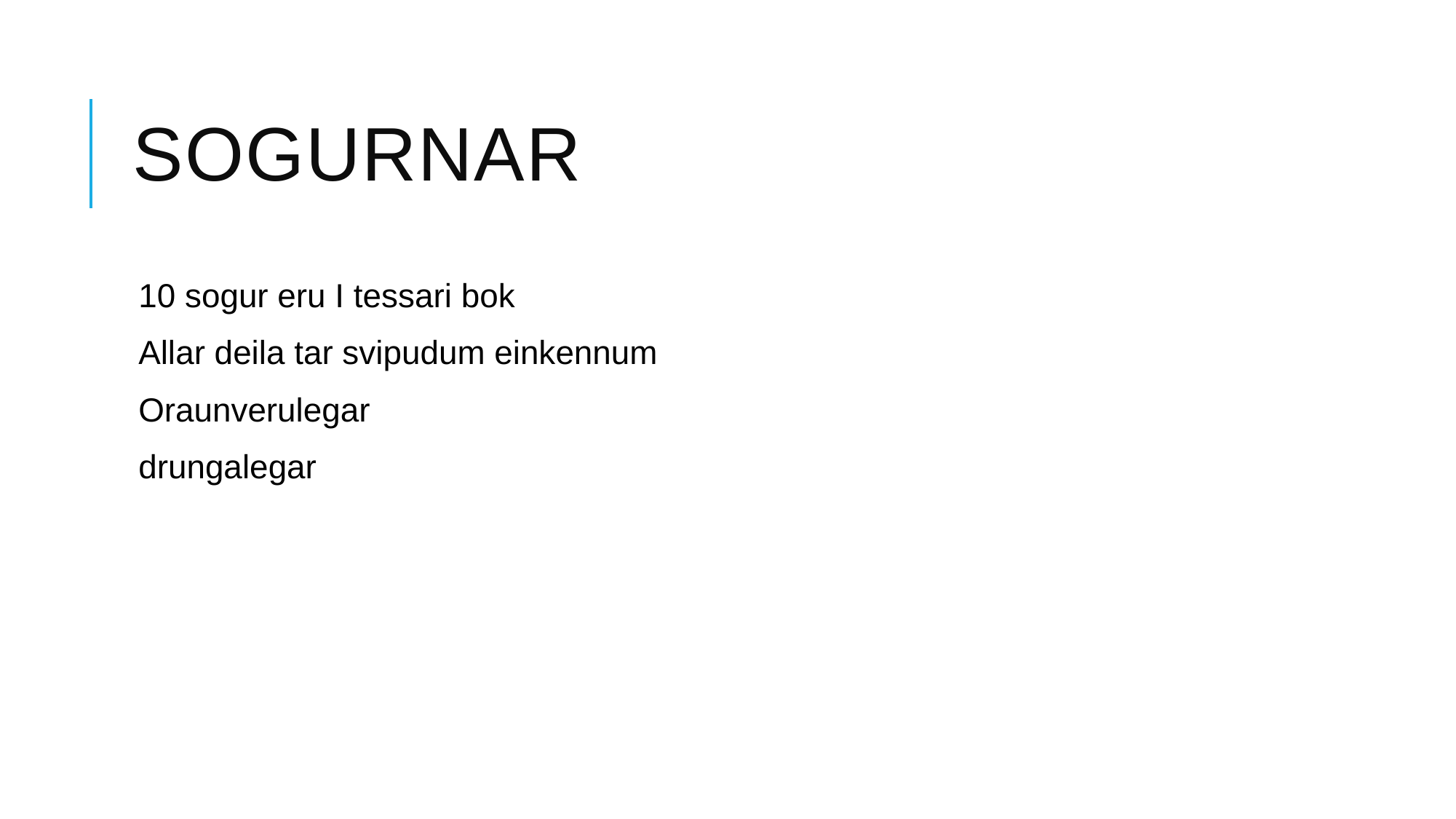

# Sogurnar
10 sogur eru I tessari bok
Allar deila tar svipudum einkennum
Oraunverulegar
drungalegar